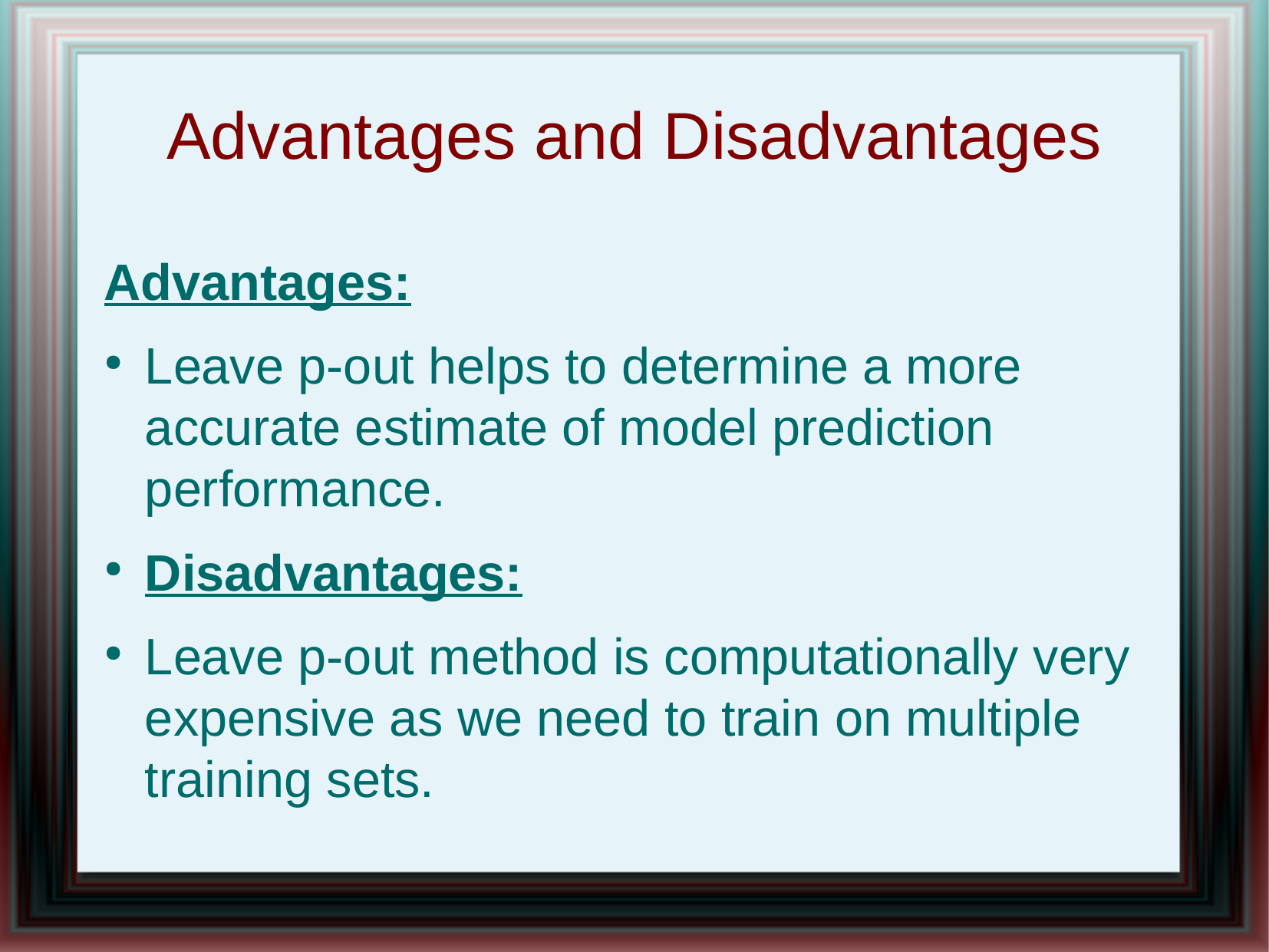

Advantages and Disadvantages
Advantages:
Leave p-out helps to determine a more accurate estimate of model prediction performance.
Disadvantages:
Leave p-out method is computationally very expensive as we need to train on multiple training sets.